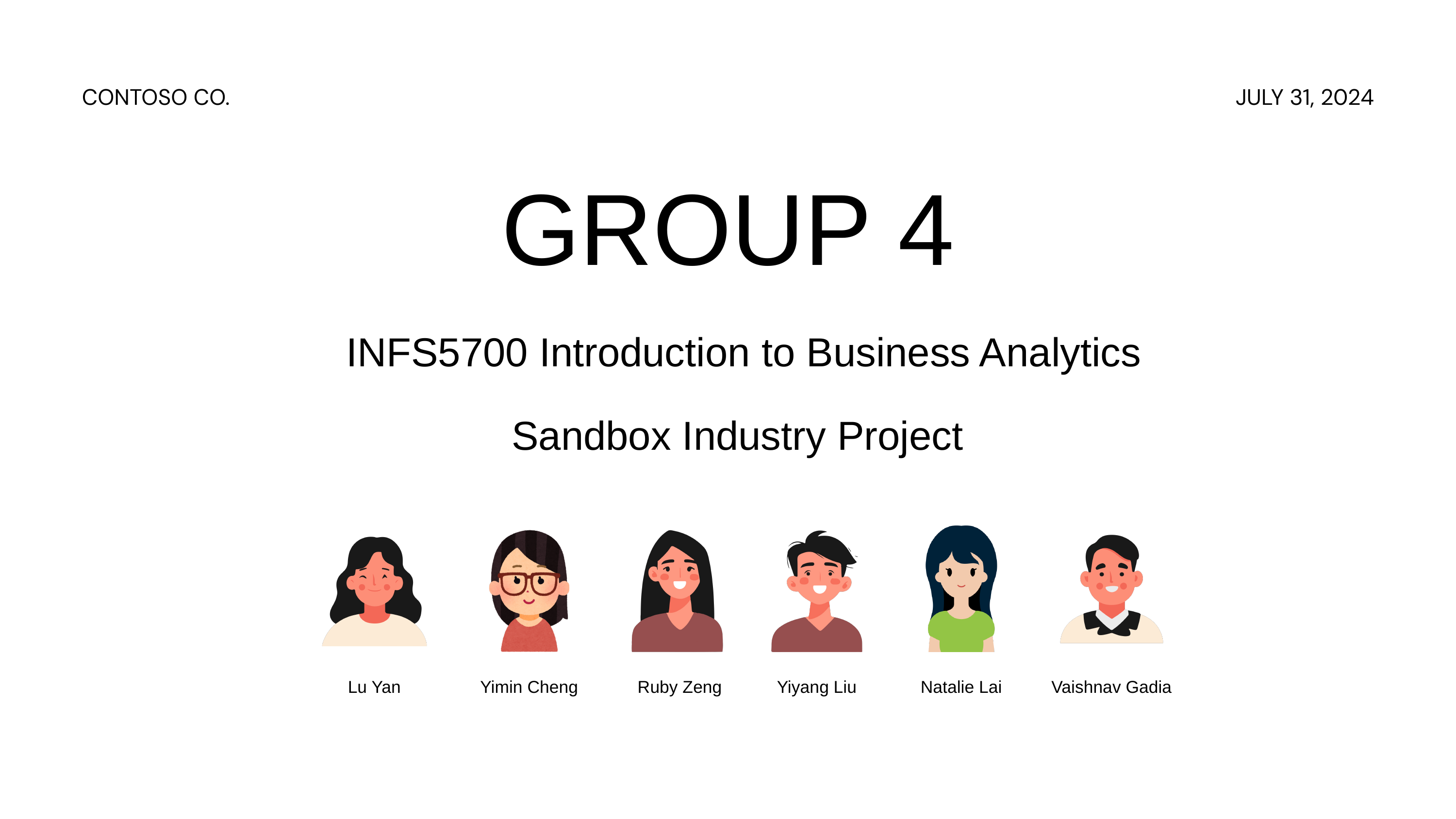

CONTOSO CO.
JULY 31, 2024
GROUP 4
INFS5700 Introduction to Business Analytics
Sandbox Industry Project

Lu Yan
Yimin Cheng
Ruby Zeng
Yiyang Liu
Natalie Lai
Vaishnav Gadia